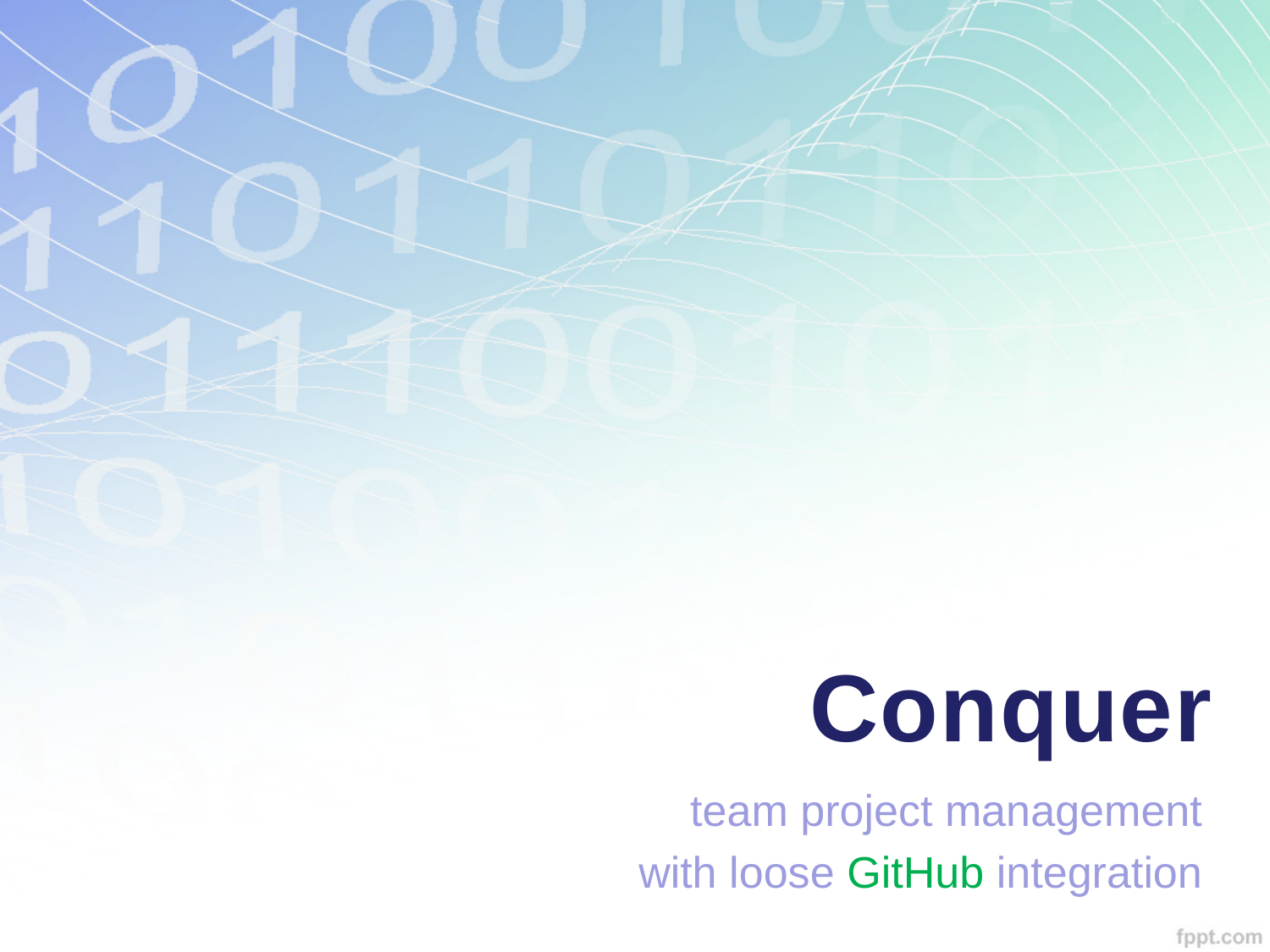

# Conquer
team project management
with loose GitHub integration